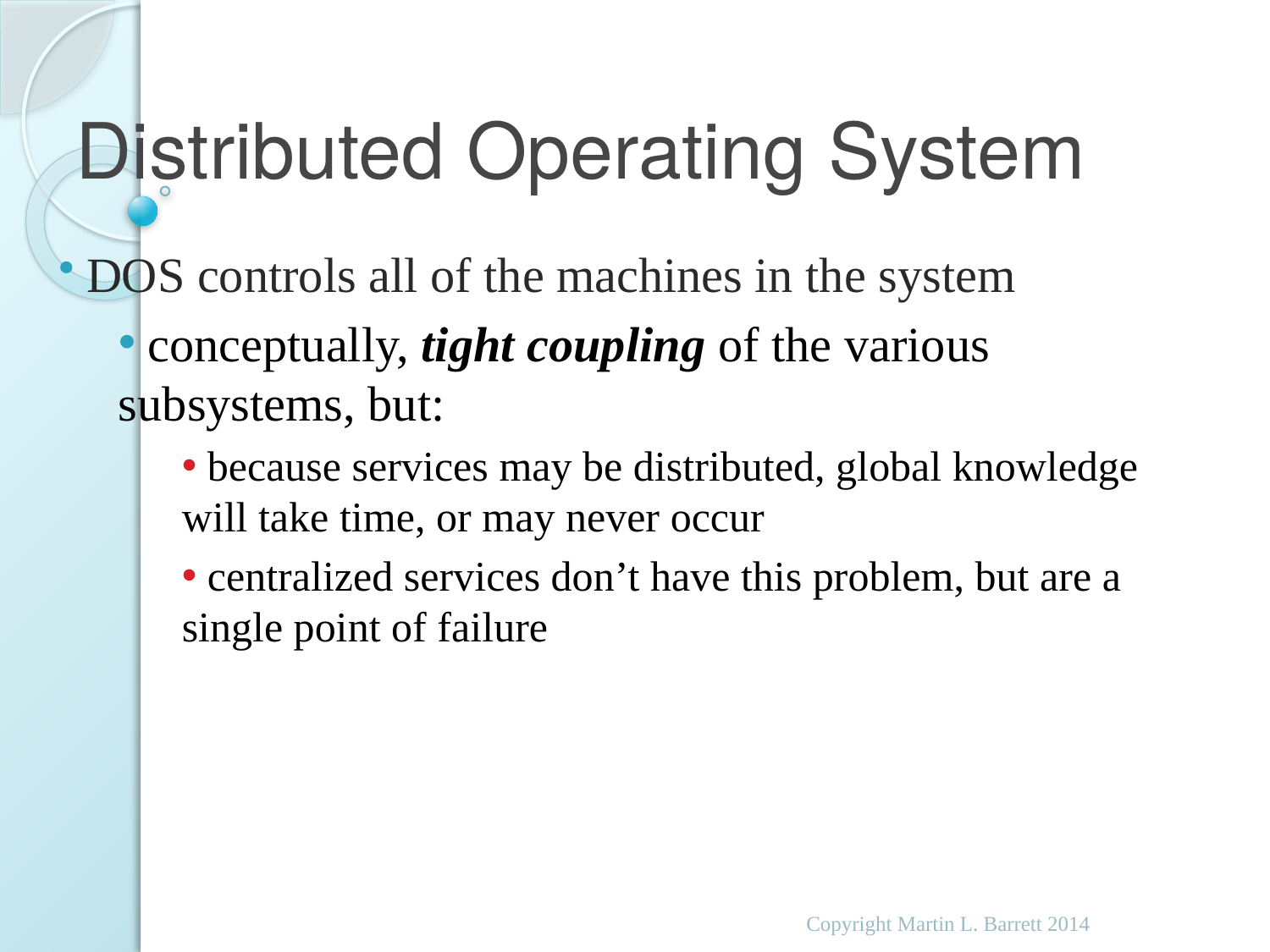

# Distributed Operating System
 DOS controls all of the machines in the system
 conceptually, tight coupling of the various subsystems, but:
 because services may be distributed, global knowledge will take time, or may never occur
 centralized services don’t have this problem, but are a single point of failure
Copyright Martin L. Barrett 2014